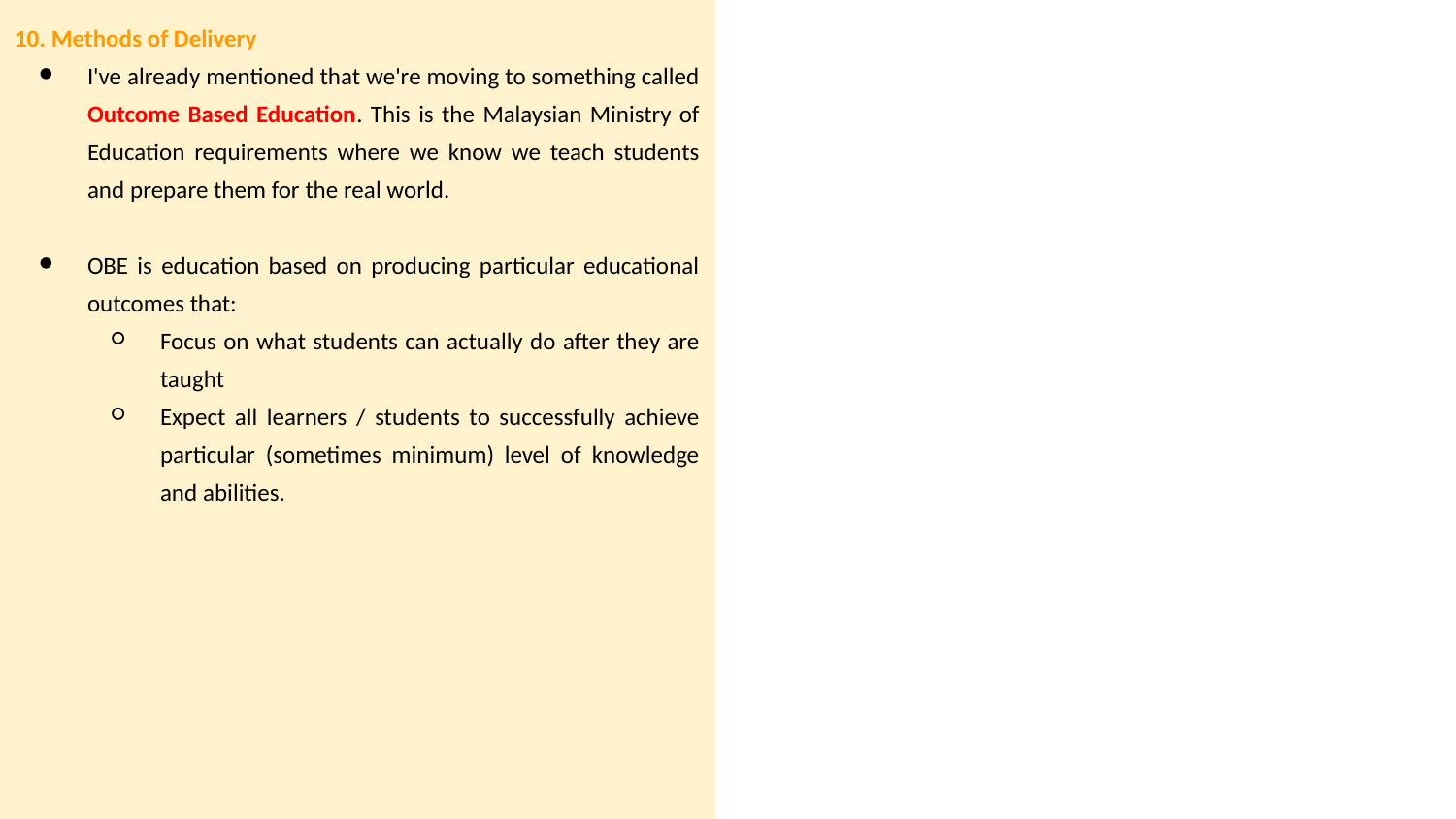

10. Methods of Delivery
I've already mentioned that we're moving to something called Outcome Based Education. This is the Malaysian Ministry of Education requirements where we know we teach students and prepare them for the real world.

OBE is education based on producing particular educational outcomes that:
Focus on what students can actually do after they are taught
Expect all learners / students to successfully achieve particular (sometimes minimum) level of knowledge and abilities.